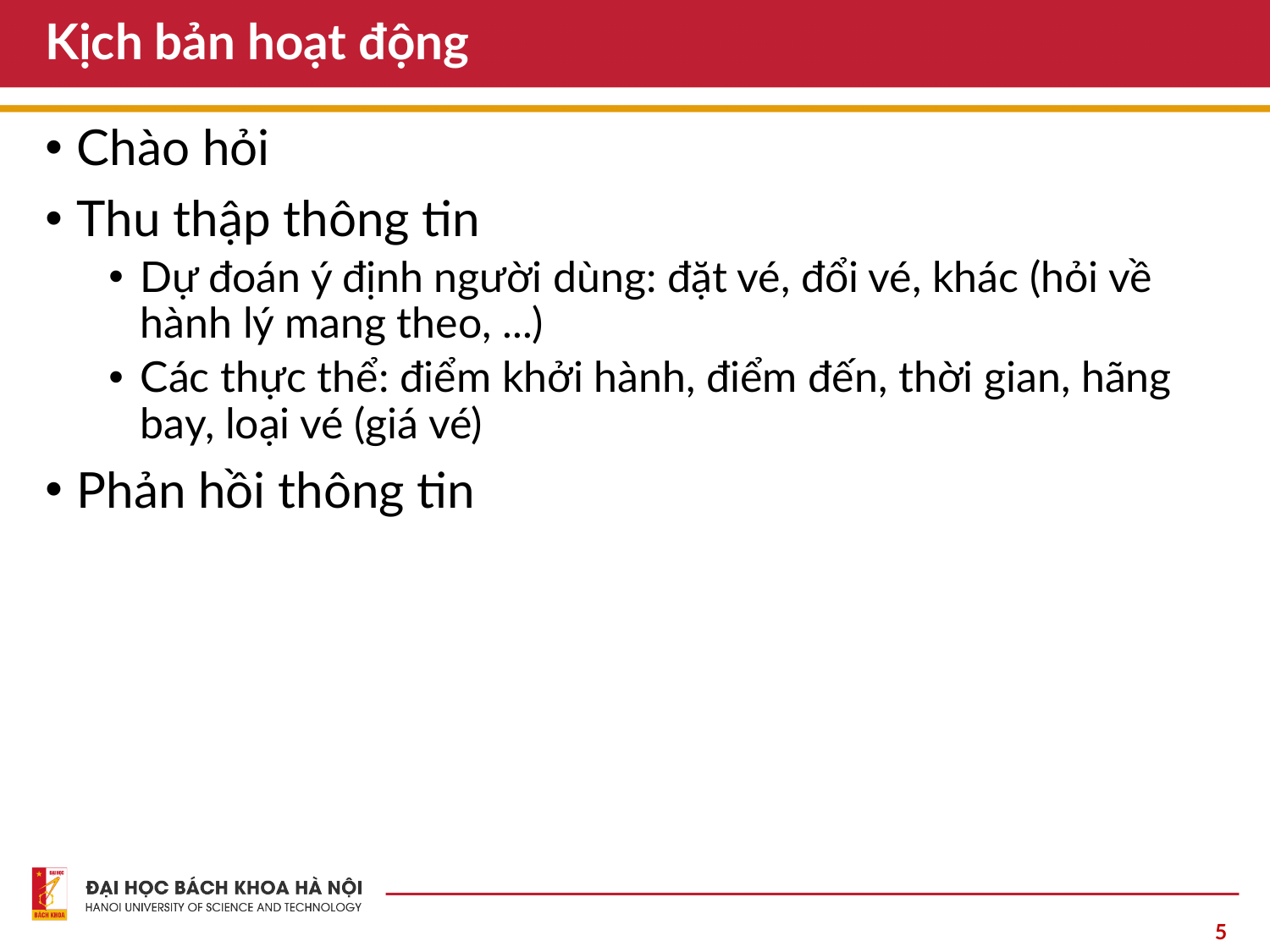

# Kịch bản hoạt động
Chào hỏi
Thu thập thông tin
Dự đoán ý định người dùng: đặt vé, đổi vé, khác (hỏi về hành lý mang theo, ...)
Các thực thể: điểm khởi hành, điểm đến, thời gian, hãng bay, loại vé (giá vé)
Phản hồi thông tin
5